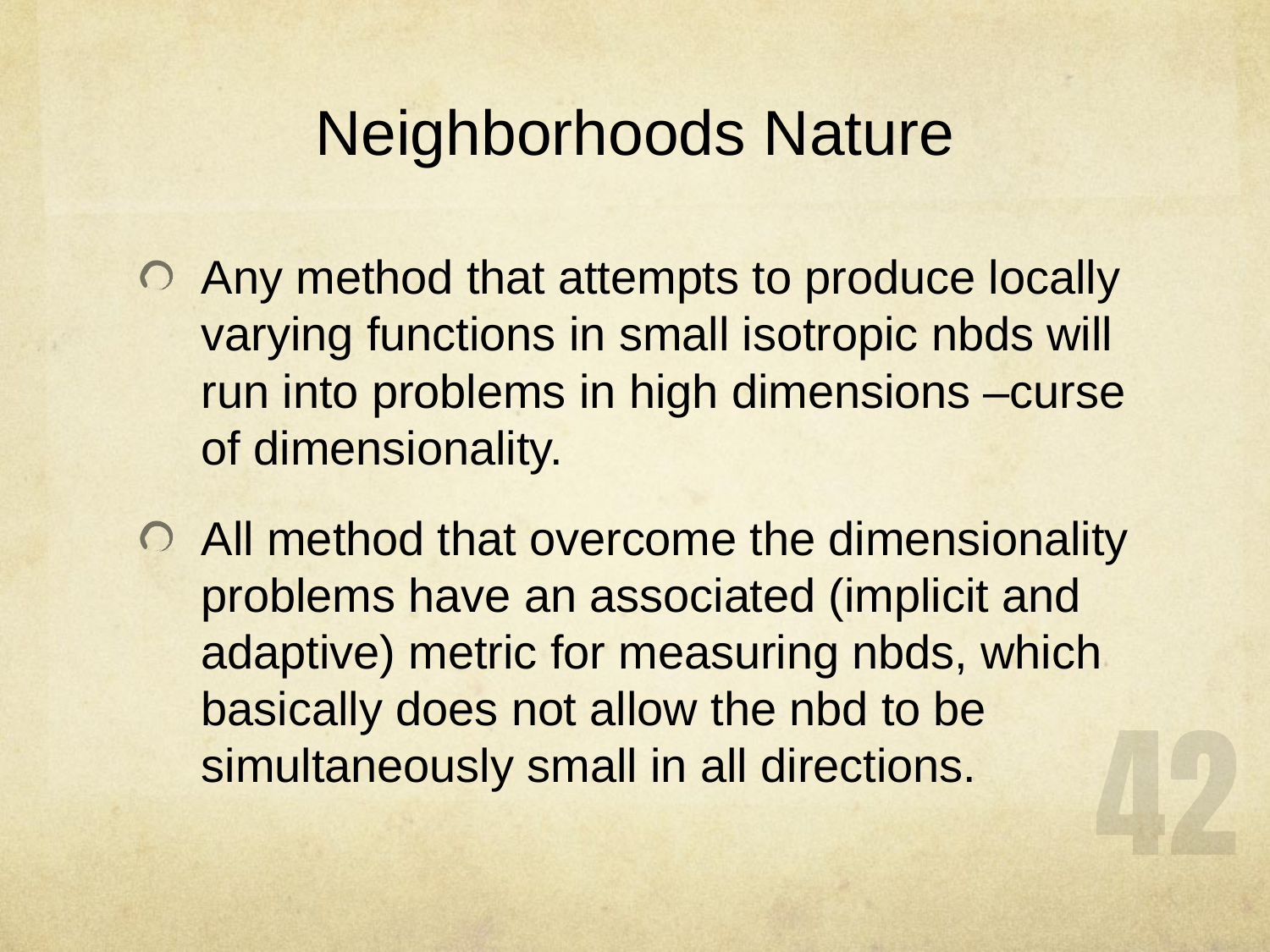

# Neighborhoods Nature
Any method that attempts to produce locally varying functions in small isotropic nbds will run into problems in high dimensions –curse of dimensionality.
All method that overcome the dimensionality problems have an associated (implicit and adaptive) metric for measuring nbds, which basically does not allow the nbd to be simultaneously small in all directions.
42